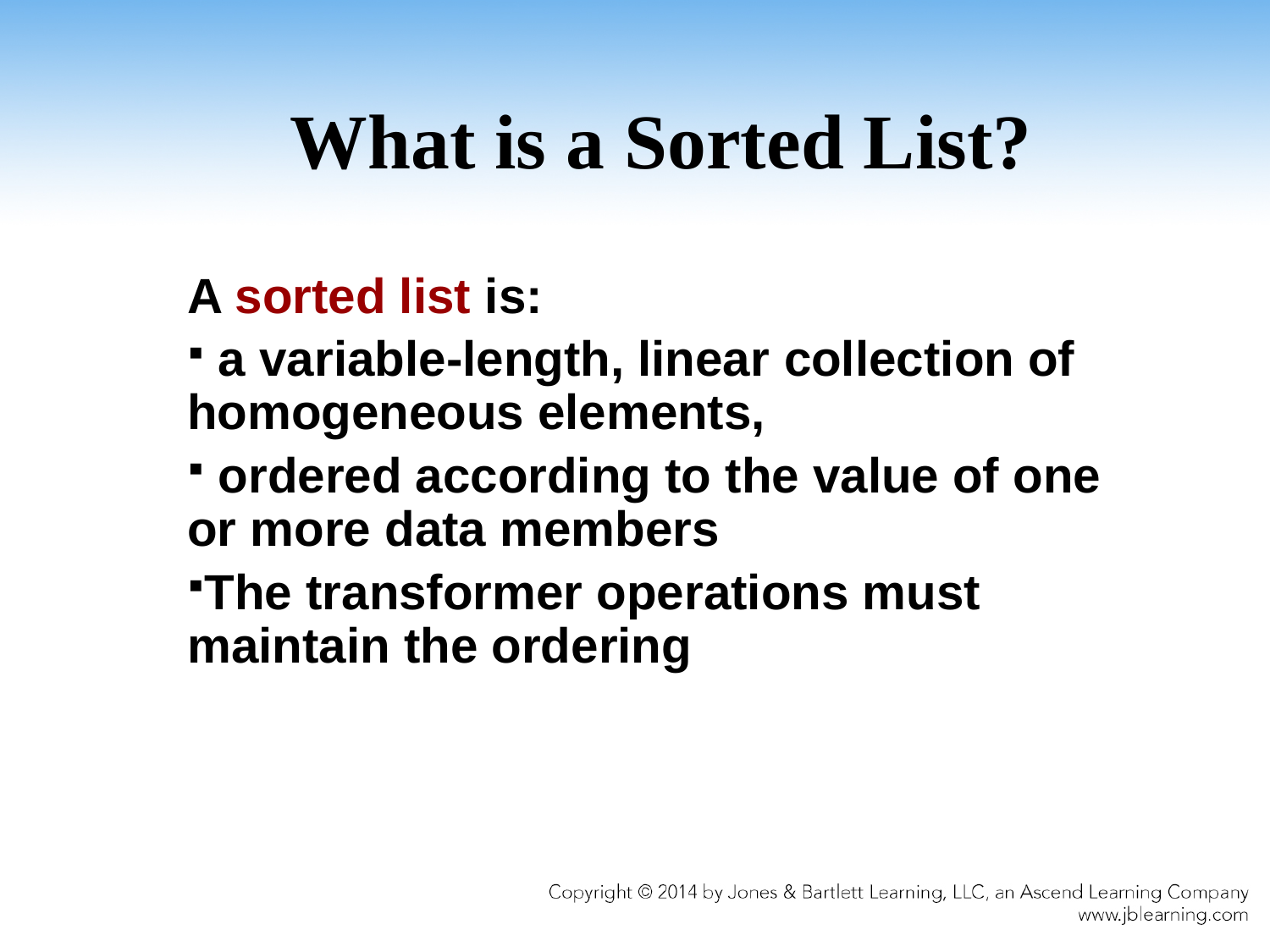

# What is a Sorted List?
A sorted list is:
 a variable-length, linear collection of homogeneous elements,
 ordered according to the value of one or more data members
The transformer operations must maintain the ordering